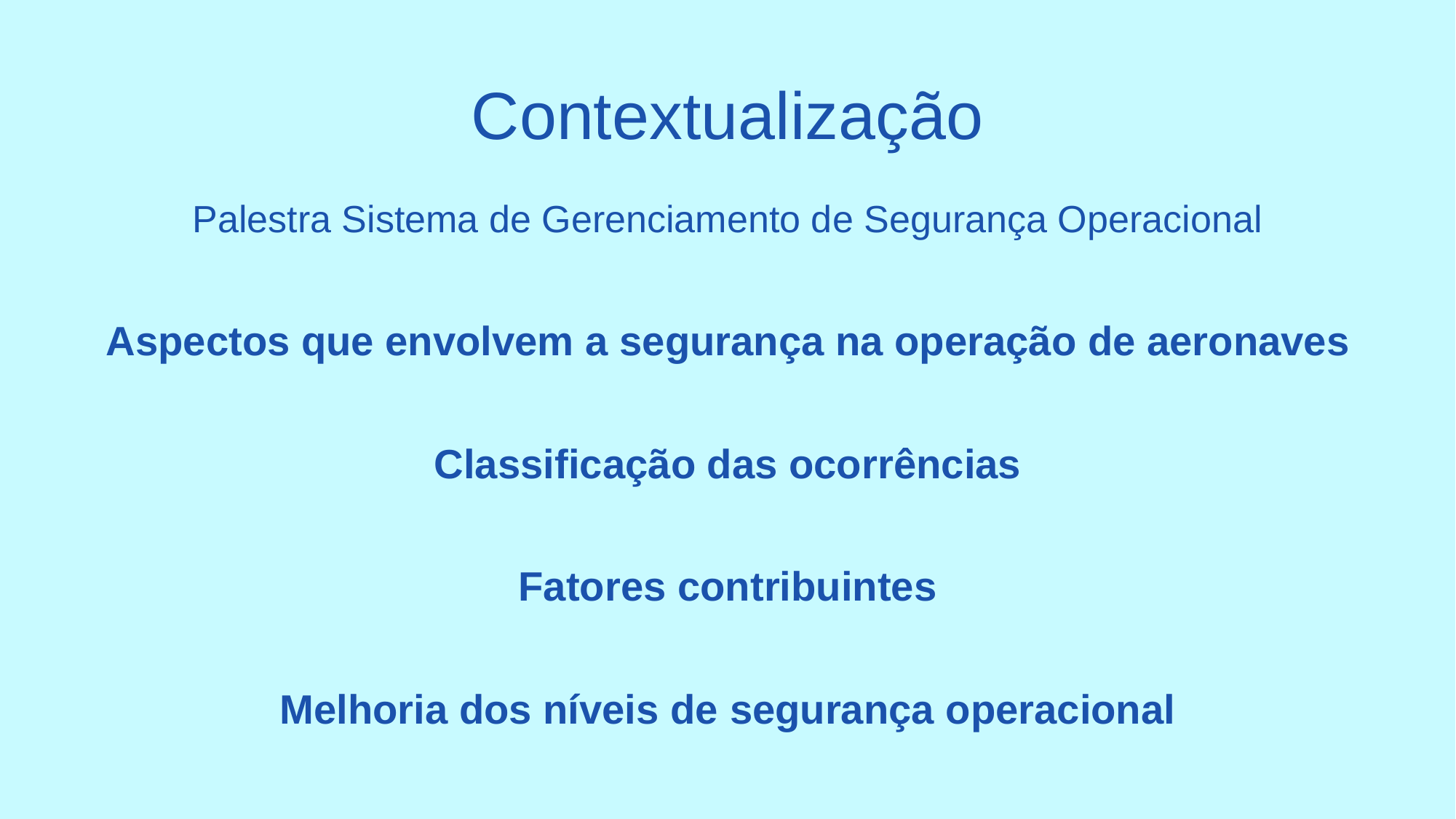

# Contextualização
Palestra Sistema de Gerenciamento de Segurança Operacional
Aspectos que envolvem a segurança na operação de aeronaves
Classificação das ocorrências
Fatores contribuintes
Melhoria dos níveis de segurança operacional